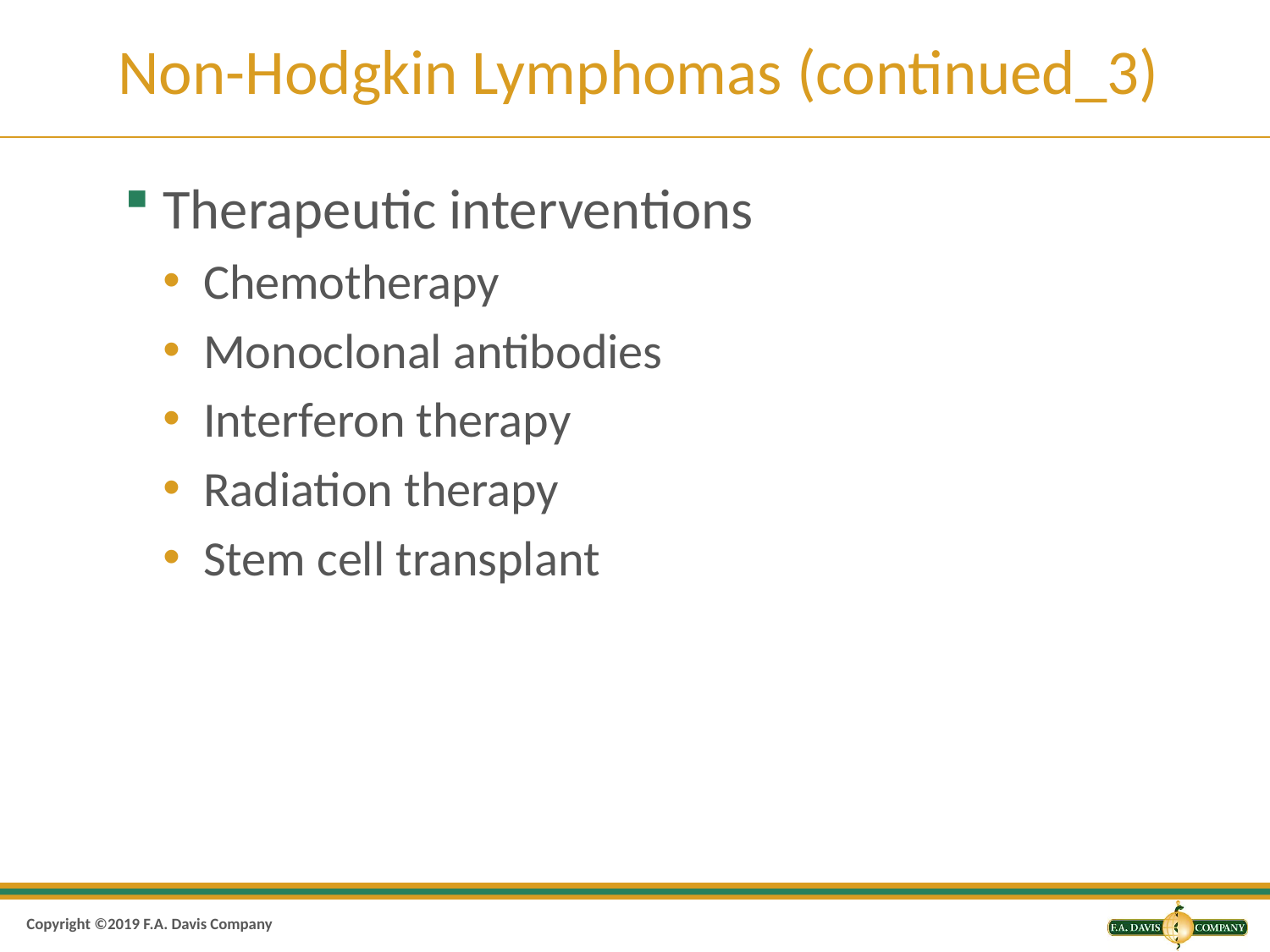

# Non-Hodgkin Lymphomas (continued_3)
Therapeutic interventions
Chemotherapy
Monoclonal antibodies
Interferon therapy
Radiation therapy
Stem cell transplant